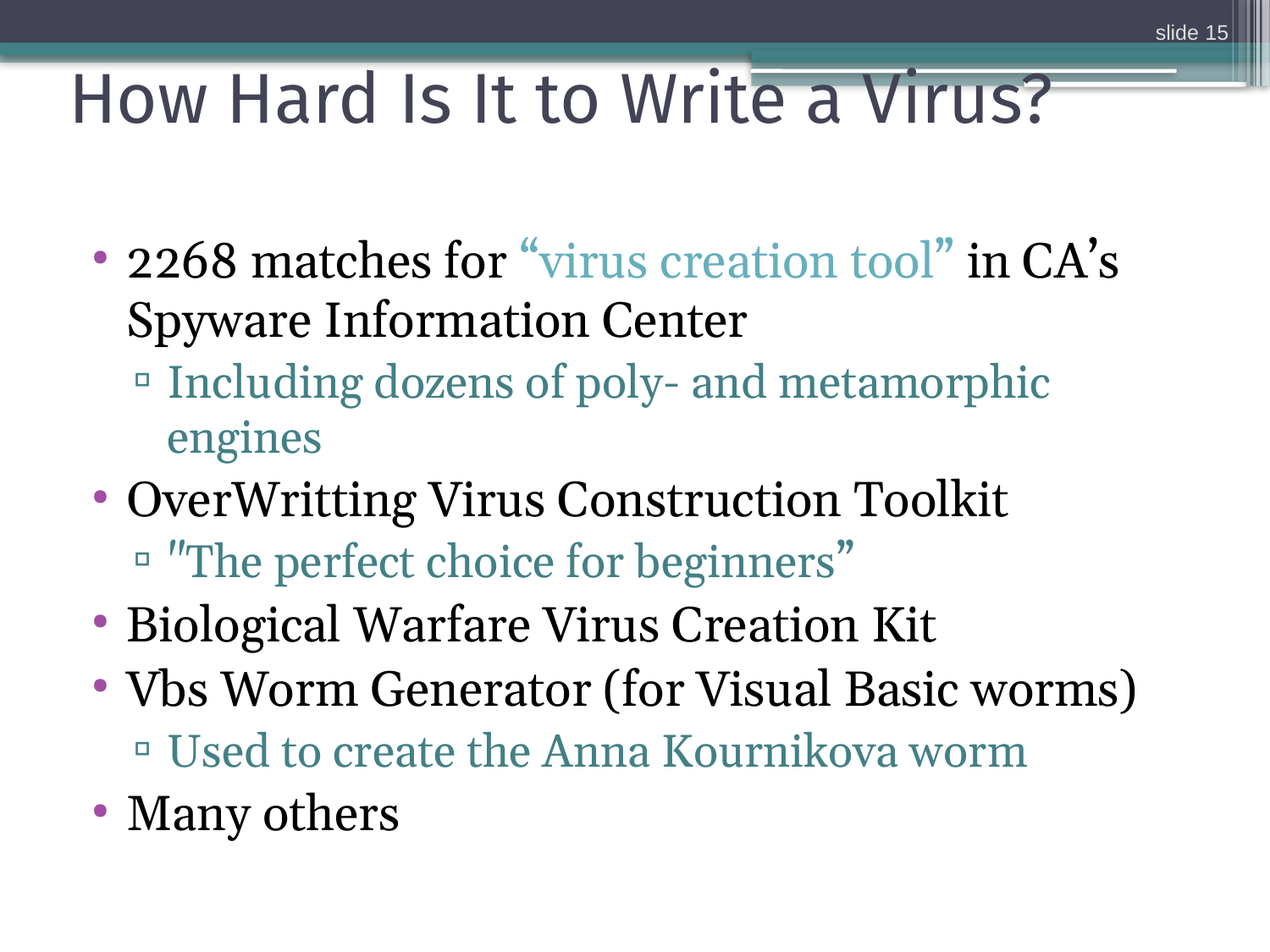

slide 15
# How Hard Is It to Write a Virus?
2268 matches for “virus creation tool” in CA’s Spyware Information Center
Including dozens of poly- and metamorphic engines
OverWritting Virus Construction Toolkit
"The perfect choice for beginners”
Biological Warfare Virus Creation Kit
Vbs Worm Generator (for Visual Basic worms)
Used to create the Anna Kournikova worm
Many others